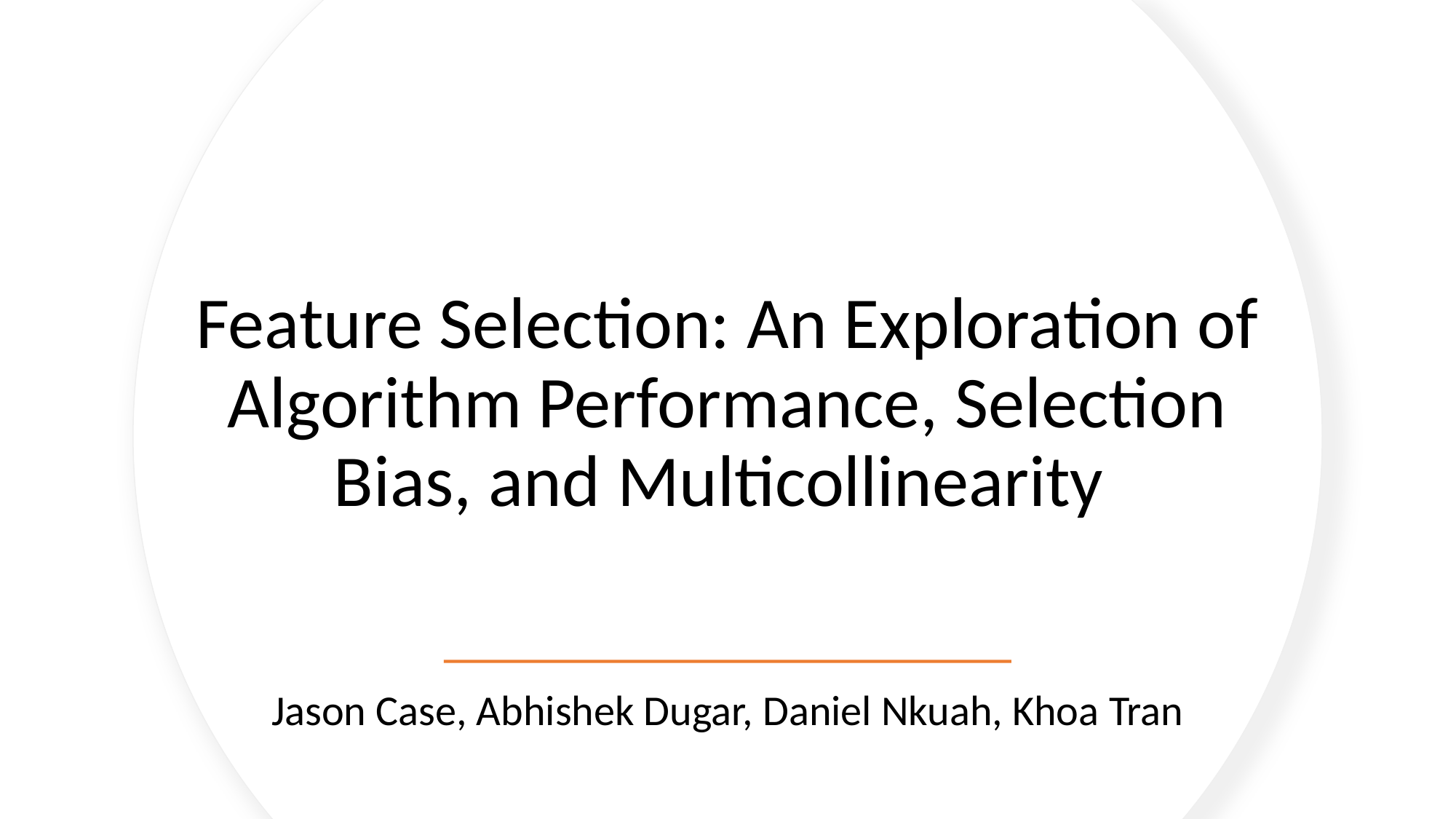

# Feature Selection: An Exploration of Algorithm Performance, Selection Bias, and Multicollinearity

Jason Case, Abhishek Dugar, Daniel Nkuah, Khoa Tran